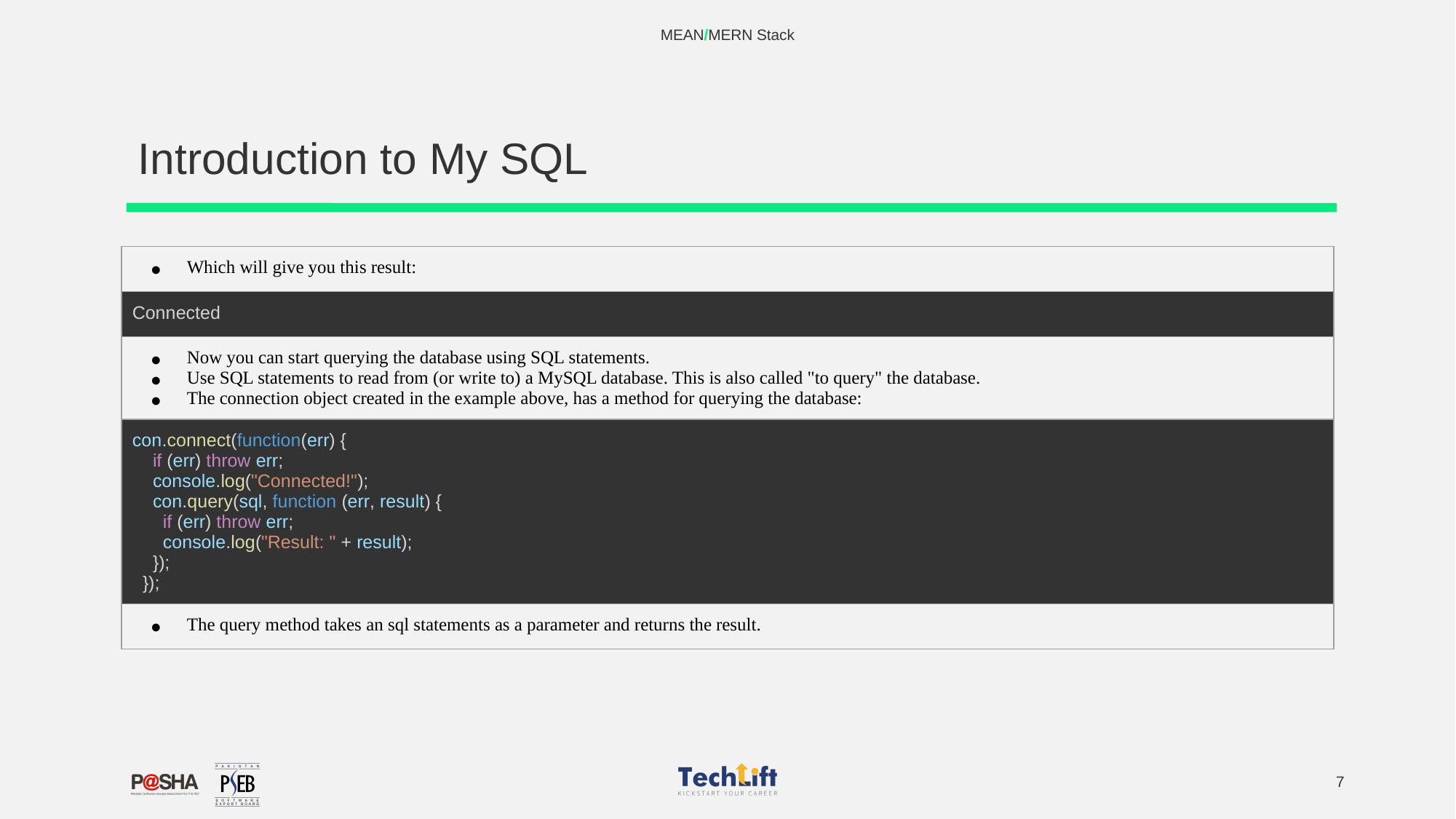

MEAN/MERN Stack
# Introduction to My SQL
| Which will give you this result: |
| --- |
| Connected |
| Now you can start querying the database using SQL statements. Use SQL statements to read from (or write to) a MySQL database. This is also called "to query" the database. The connection object created in the example above, has a method for querying the database: |
| con.connect(function(err) { if (err) throw err; console.log("Connected!"); con.query(sql, function (err, result) { if (err) throw err; console.log("Result: " + result); }); }); |
| The query method takes an sql statements as a parameter and returns the result. |
7